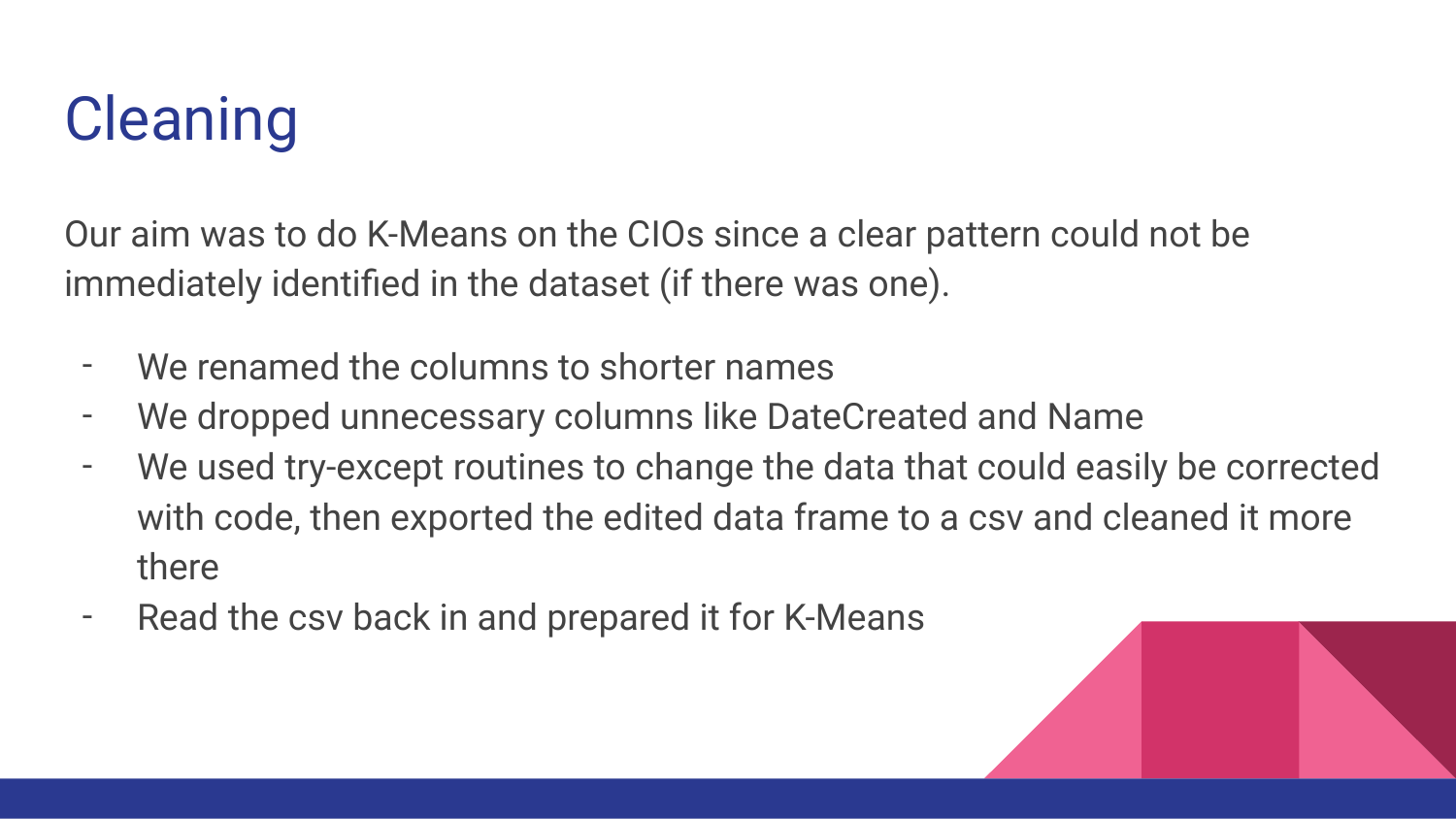

# Cleaning
Our aim was to do K-Means on the CIOs since a clear pattern could not be immediately identified in the dataset (if there was one).
We renamed the columns to shorter names
We dropped unnecessary columns like DateCreated and Name
We used try-except routines to change the data that could easily be corrected with code, then exported the edited data frame to a csv and cleaned it more there
Read the csv back in and prepared it for K-Means